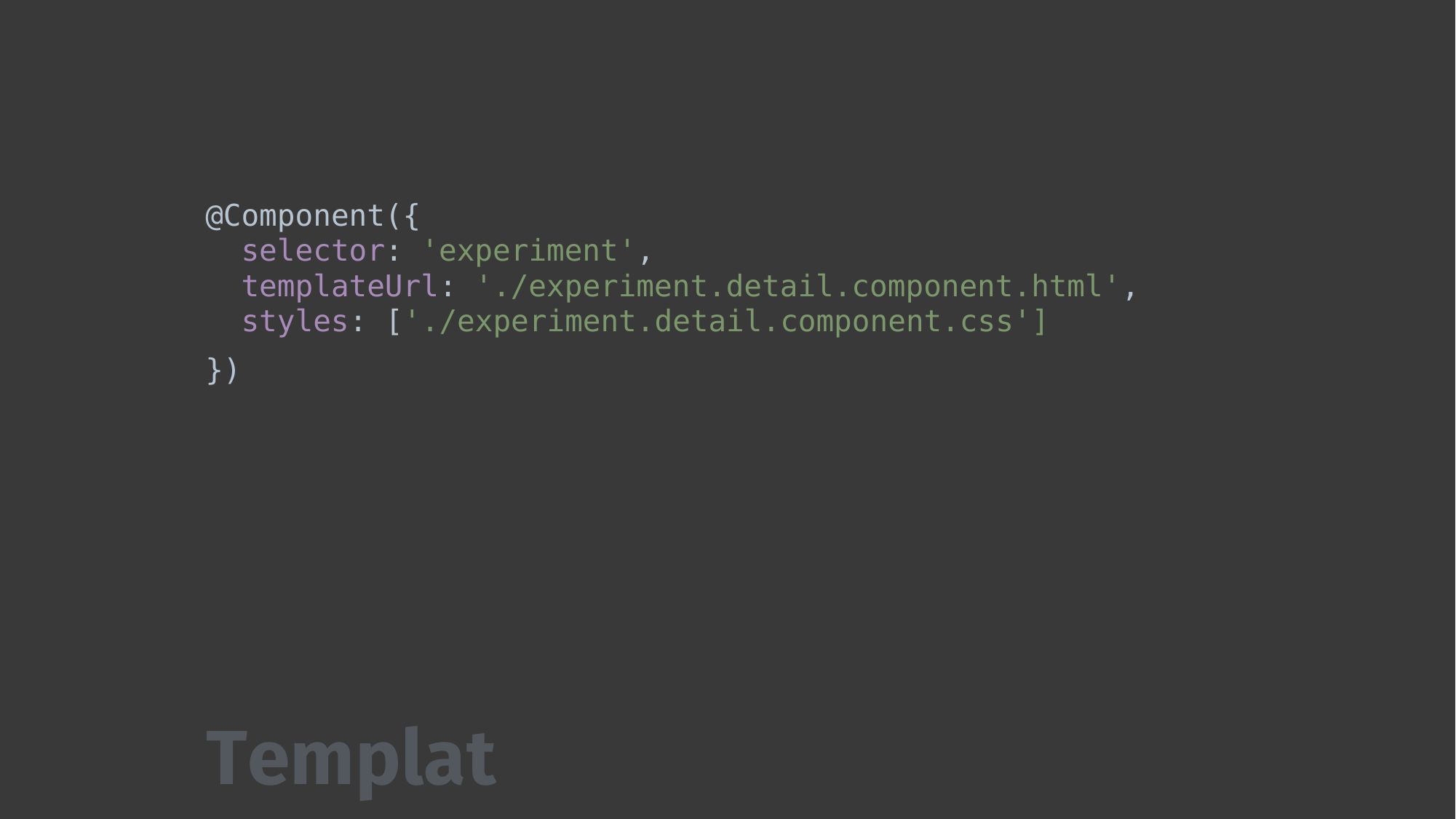

# @Component({

selector:
'experiment',

templateUrl:
'./experiment.detail.component.html',

styles: ['./experiment.detail.component.css']

})

Template